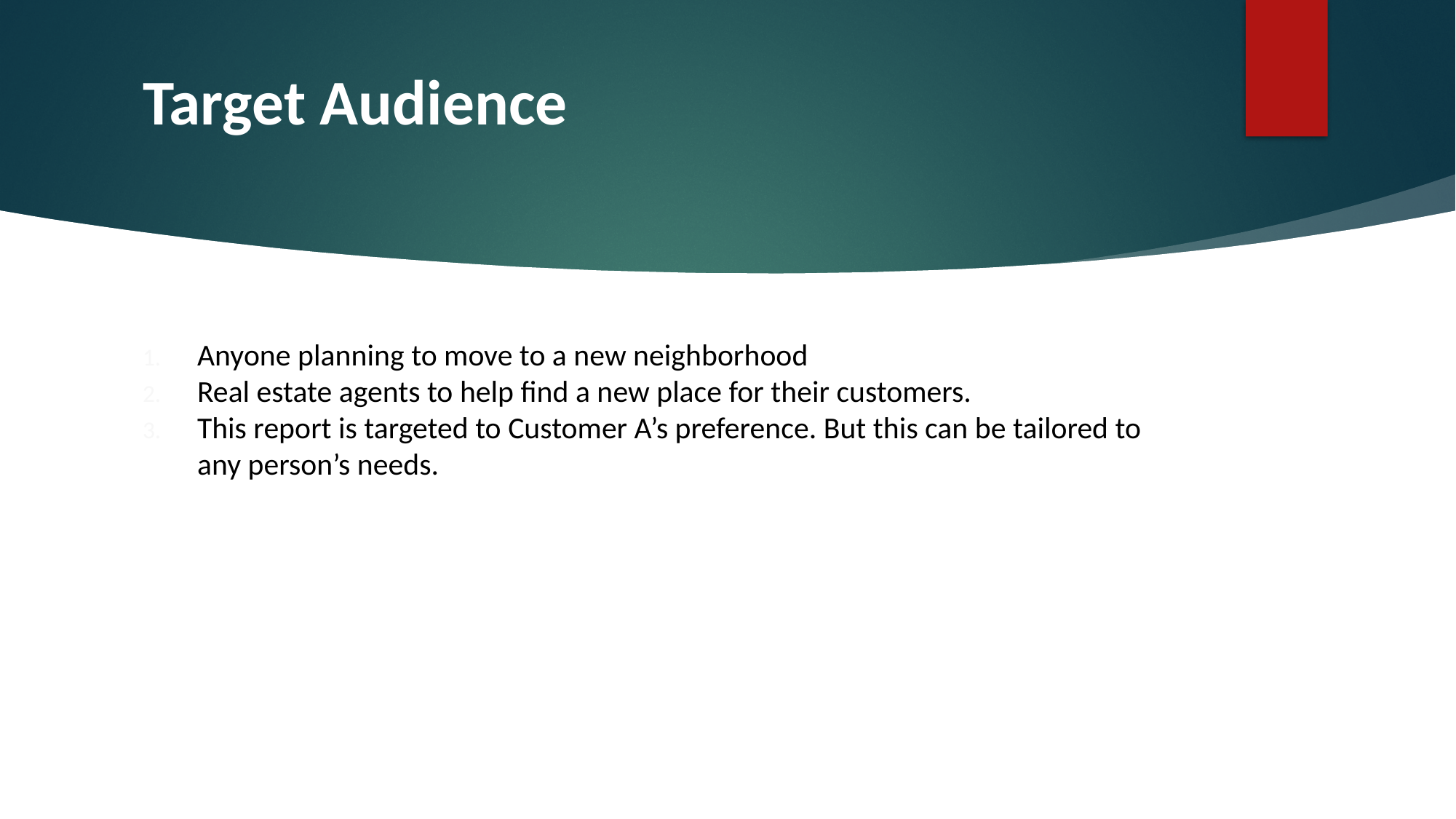

# Target Audience

Anyone planning to move to a new neighborhood
Real estate agents to help find a new place for their customers.
This report is targeted to Customer A’s preference. But this can be tailored to any person’s needs.